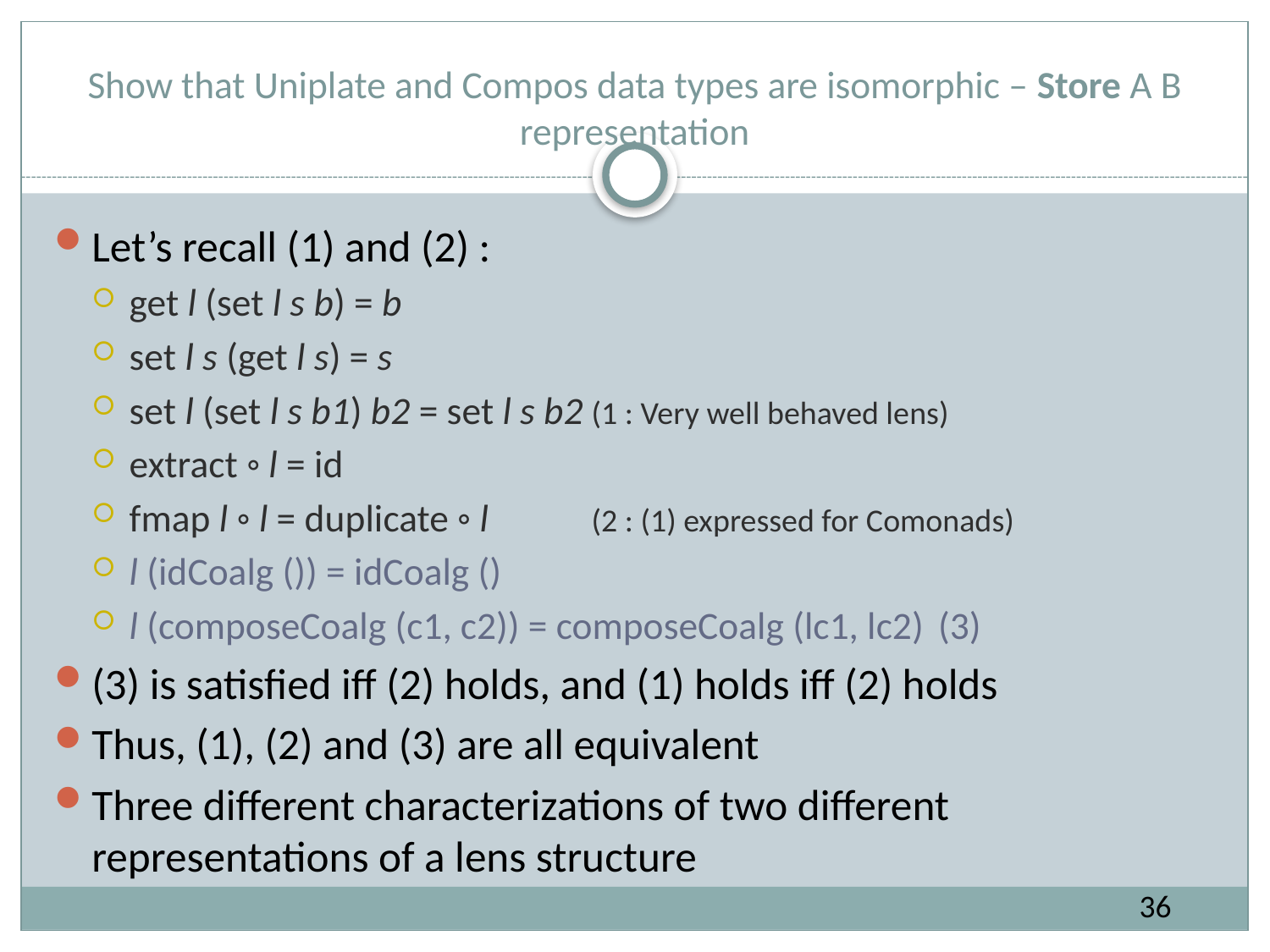

# Show that Uniplate and Compos data types are isomorphic – Store A B representation
Let’s recall (1) and (2) :
get l (set l s b) = b
set l s (get l s) = s
set l (set l s b1) b2 = set l s b2	(1 : Very well behaved lens)
extract ◦ l = id
fmap l ◦ l = duplicate ◦ l		(2 : (1) expressed for Comonads)
l (idCoalg ()) = idCoalg ()
l (composeCoalg (c1, c2)) = composeCoalg (lc1, lc2) 		(3)
(3) is satisfied iff (2) holds, and (1) holds iff (2) holds
Thus, (1), (2) and (3) are all equivalent
Three different characterizations of two different  representations of a lens structure